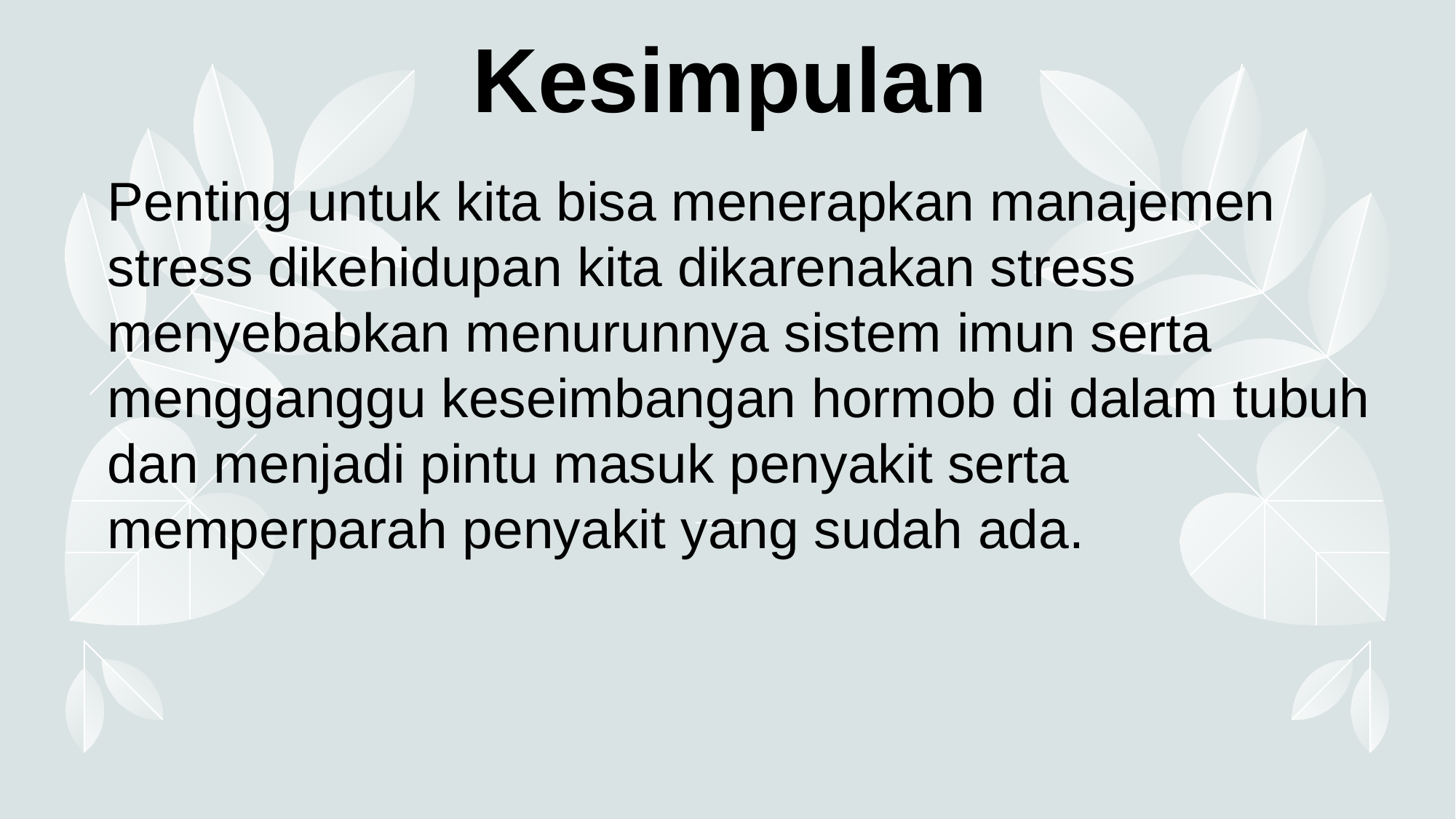

# Kesimpulan
Penting untuk kita bisa menerapkan manajemen stress dikehidupan kita dikarenakan stress menyebabkan menurunnya sistem imun serta mengganggu keseimbangan hormob di dalam tubuh dan menjadi pintu masuk penyakit serta memperparah penyakit yang sudah ada.